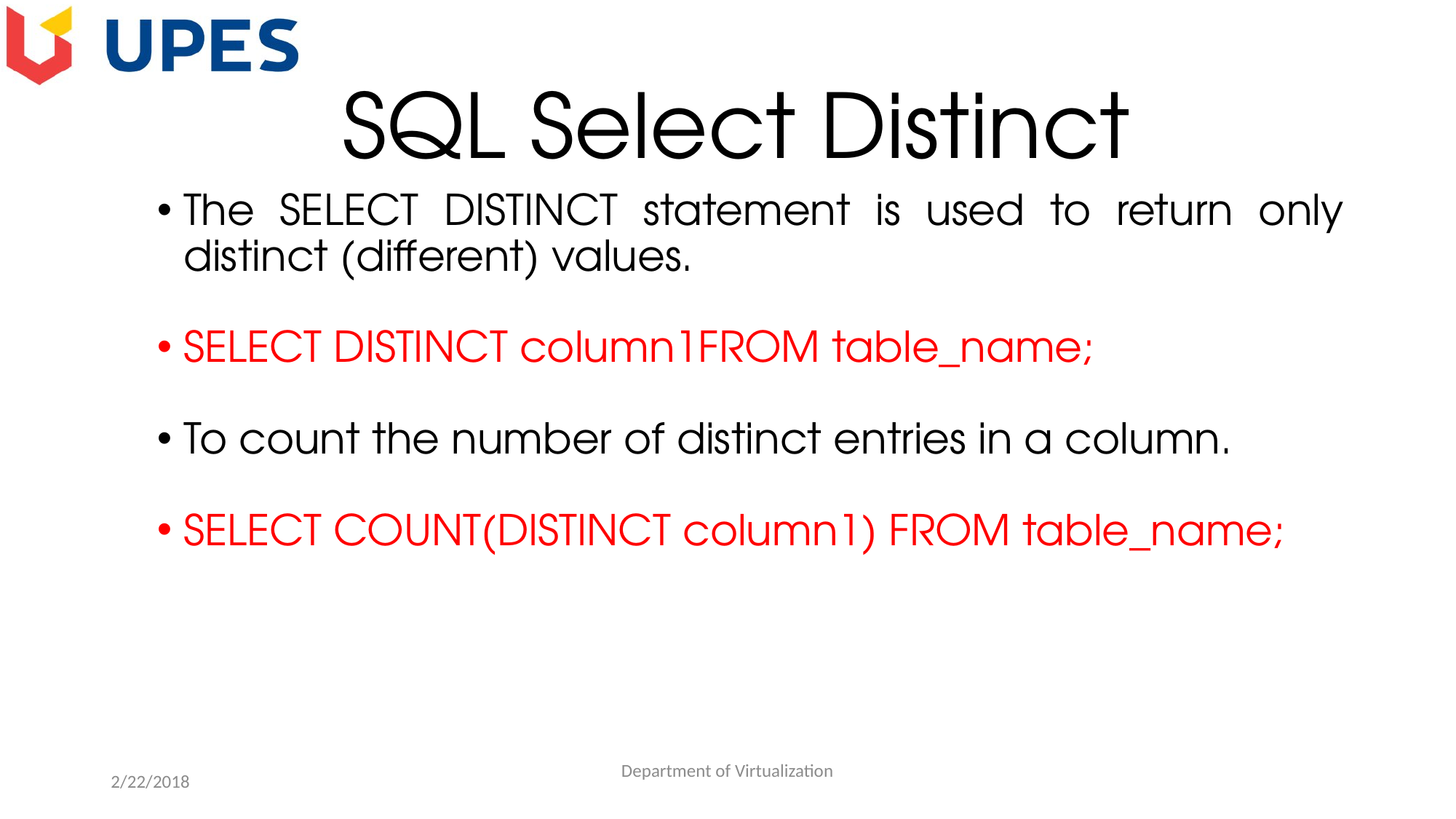

# SQL Select Distinct
The SELECT DISTINCT statement is used to return only distinct (different) values.

SELECT DISTINCT column1FROM table_name;

To count the number of distinct entries in a column.

SELECT COUNT(DISTINCT column1) FROM table_name;

2/22/2018
Department of Virtualization

13